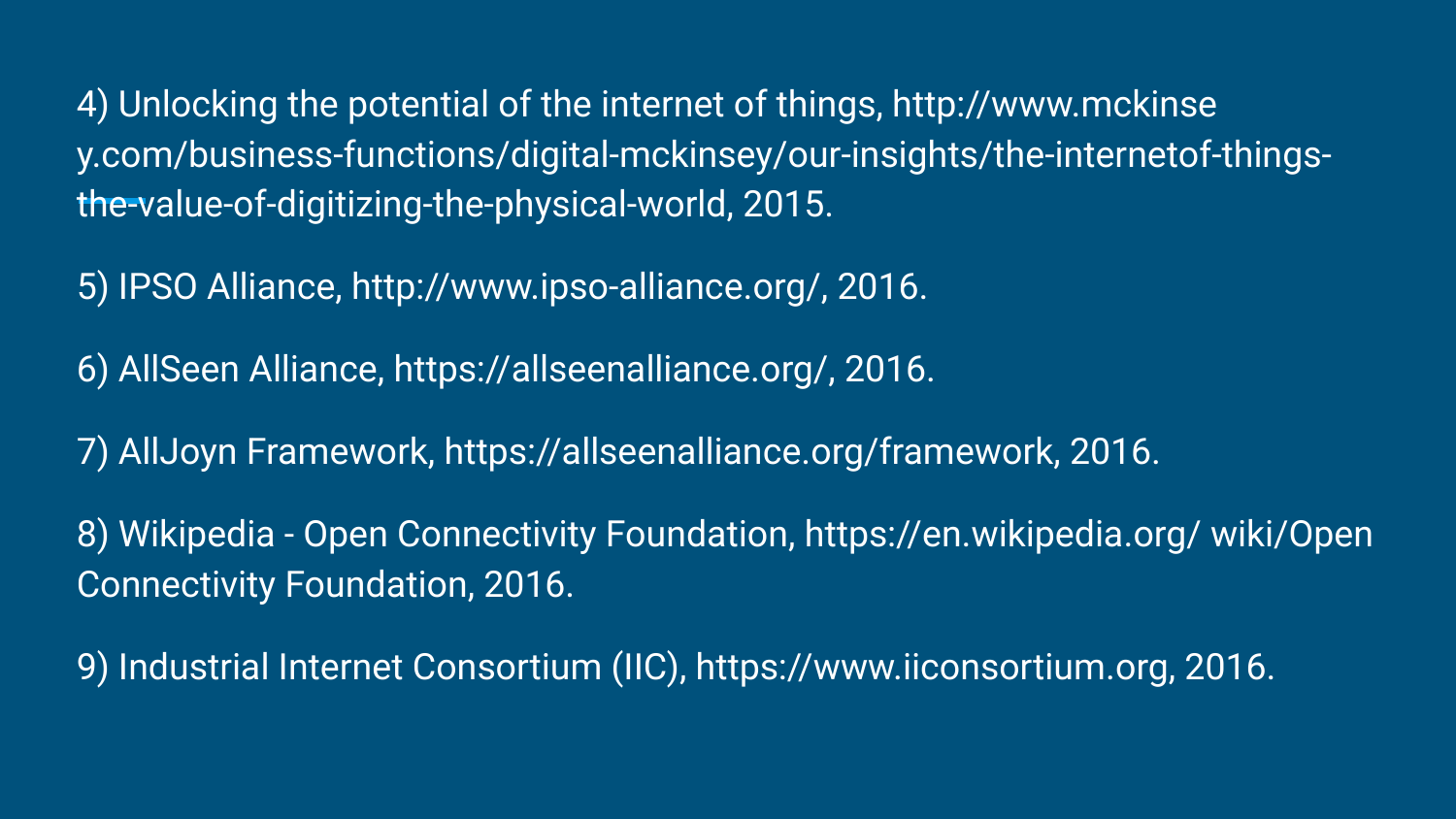

4) Unlocking the potential of the internet of things, http://www.mckinse y.com/business-functions/digital-mckinsey/our-insights/the-internetof-things-the-value-of-digitizing-the-physical-world, 2015.
5) IPSO Alliance, http://www.ipso-alliance.org/, 2016.
6) AllSeen Alliance, https://allseenalliance.org/, 2016.
7) AllJoyn Framework, https://allseenalliance.org/framework, 2016.
8) Wikipedia - Open Connectivity Foundation, https://en.wikipedia.org/ wiki/Open Connectivity Foundation, 2016.
9) Industrial Internet Consortium (IIC), https://www.iiconsortium.org, 2016.